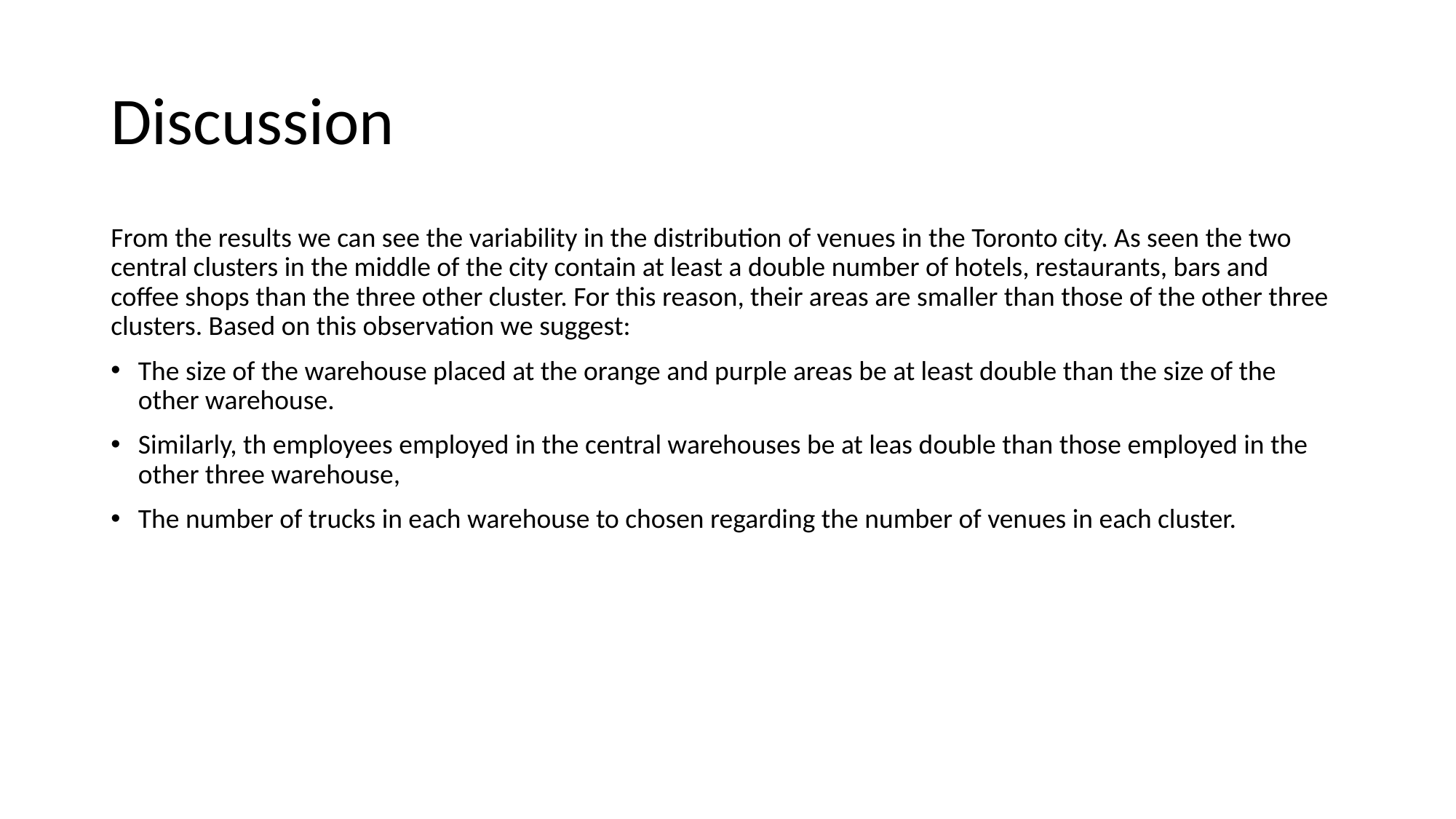

# Discussion
From the results we can see the variability in the distribution of venues in the Toronto city. As seen the two central clusters in the middle of the city contain at least a double number of hotels, restaurants, bars and coffee shops than the three other cluster. For this reason, their areas are smaller than those of the other three clusters. Based on this observation we suggest:
The size of the warehouse placed at the orange and purple areas be at least double than the size of the other warehouse.
Similarly, th employees employed in the central warehouses be at leas double than those employed in the other three warehouse,
The number of trucks in each warehouse to chosen regarding the number of venues in each cluster.